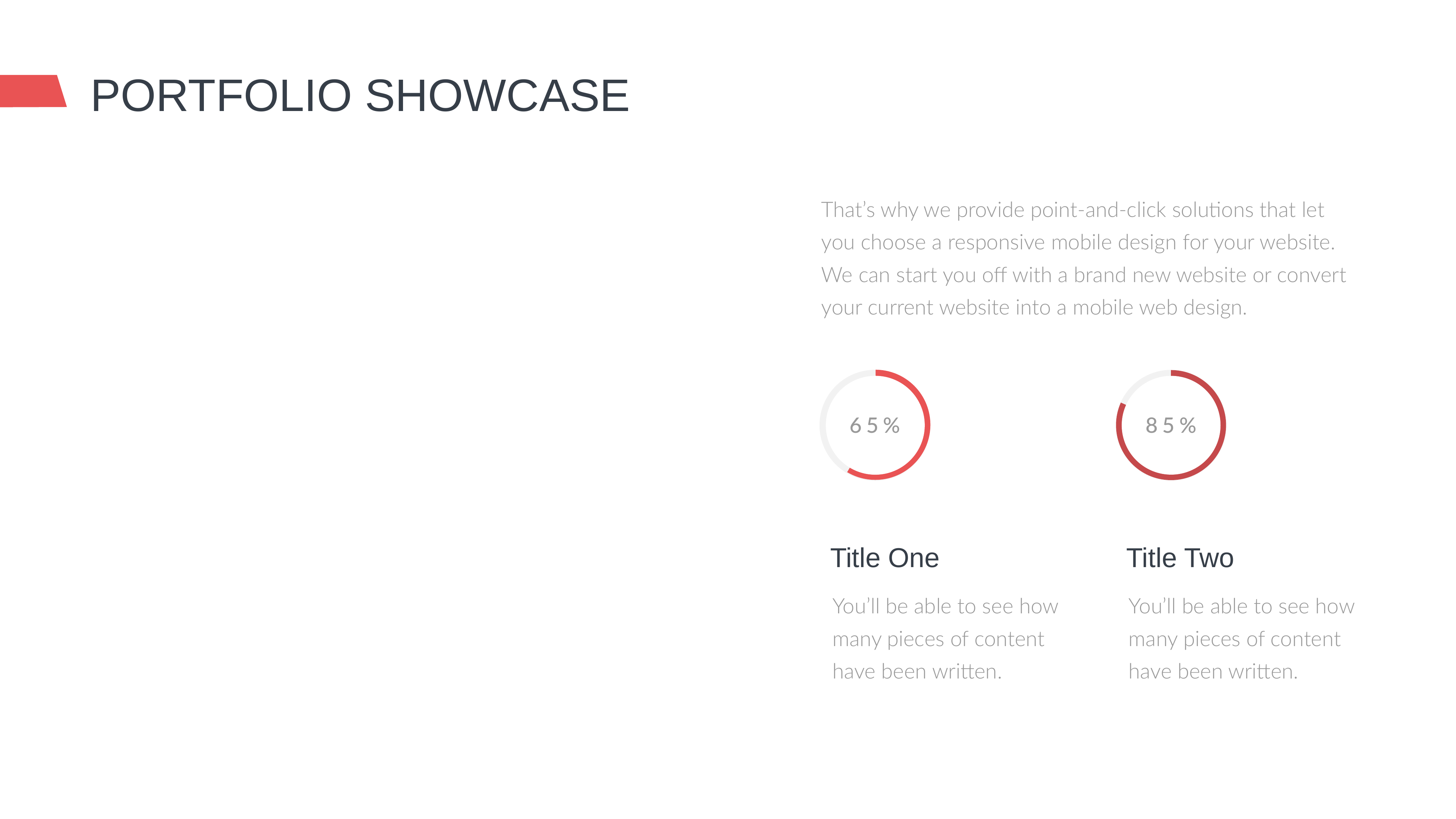

PORTFOLIO SHOWCASE

That’s why we provide point-and-click solutions that let you choose a responsive mobile design for your website. We can start you off with a brand new website or convert your current website into a mobile web design.

65%
85%
Title One
Title Two
You’ll be able to see how many pieces of content have been written.
You’ll be able to see how many pieces of content have been written.